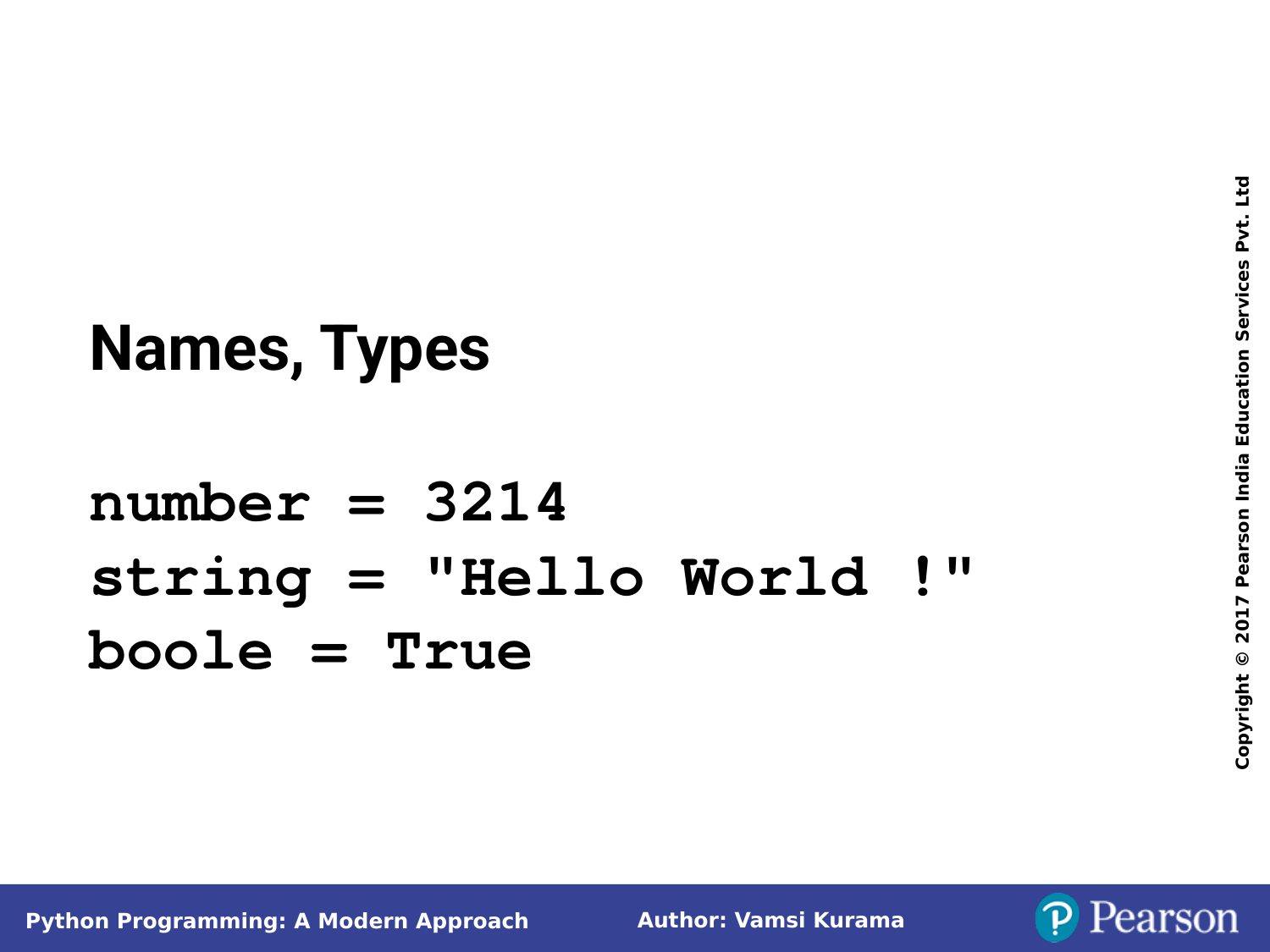

Names, Types

number = 3214
string = "Hello World !"
boole = True